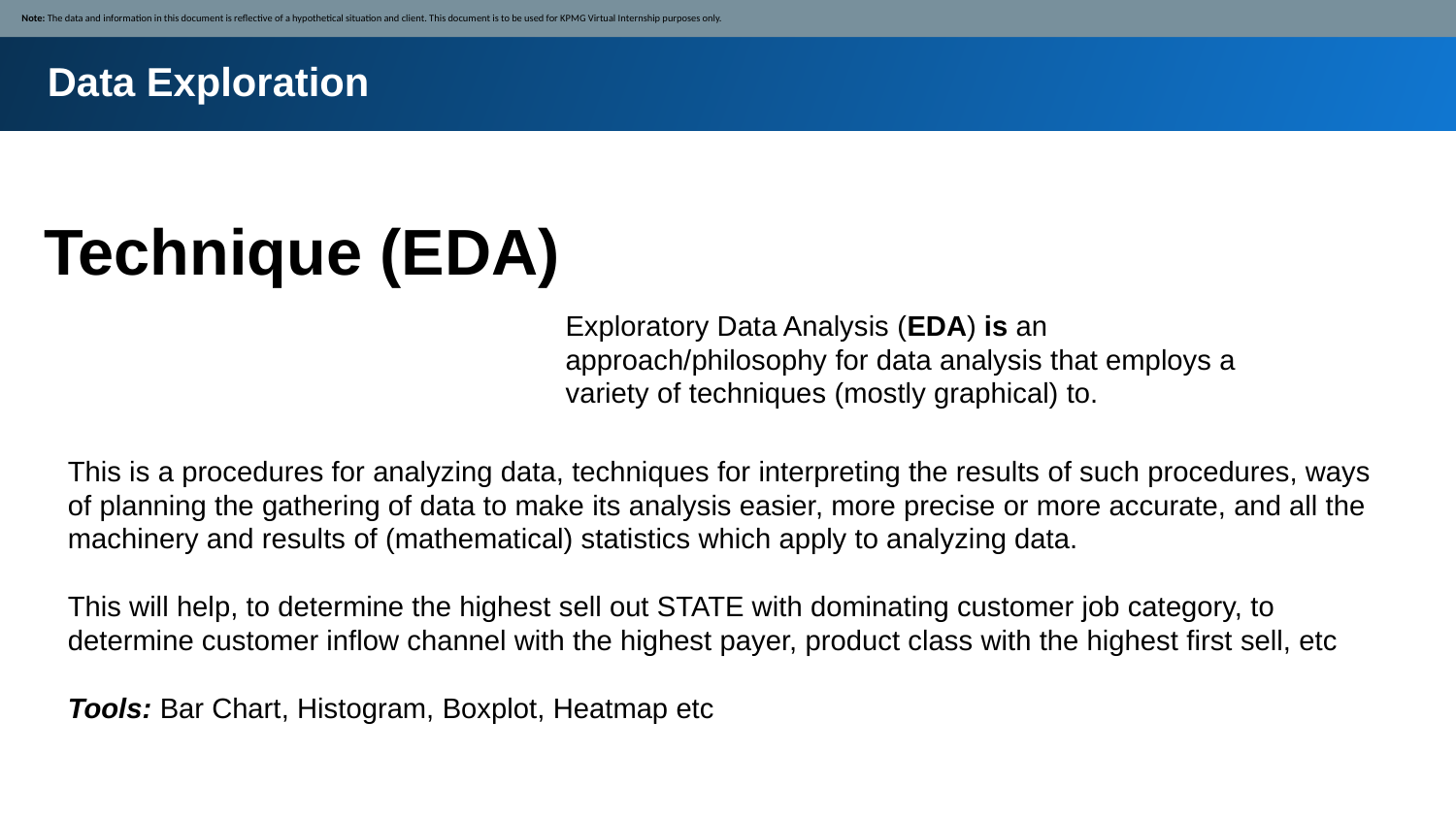

Note: The data and information in this document is reflective of a hypothetical situation and client. This document is to be used for KPMG Virtual Internship purposes only.
Data Exploration
Technique (EDA)
Exploratory Data Analysis (EDA) is an approach/philosophy for data analysis that employs a variety of techniques (mostly graphical) to.
This is a procedures for analyzing data, techniques for interpreting the results of such procedures, ways of planning the gathering of data to make its analysis easier, more precise or more accurate, and all the machinery and results of (mathematical) statistics which apply to analyzing data.

This will help, to determine the highest sell out STATE with dominating customer job category, to determine customer inflow channel with the highest payer, product class with the highest first sell, etc

Tools: Bar Chart, Histogram, Boxplot, Heatmap etc